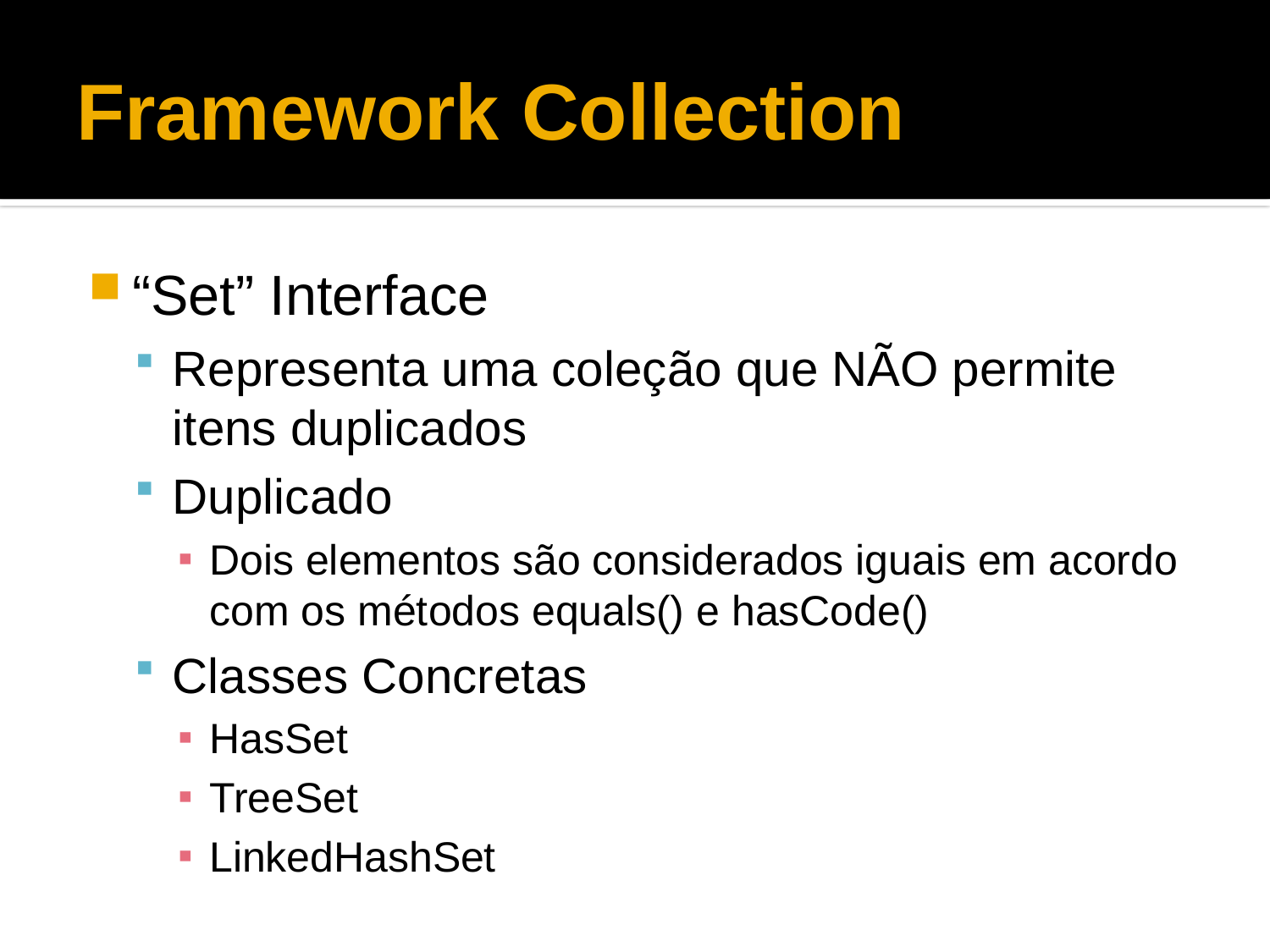

# Framework Collection
“Set” Interface
Representa uma coleção que NÃO permite itens duplicados
Duplicado
Dois elementos são considerados iguais em acordo com os métodos equals() e hasCode()
Classes Concretas
HasSet
TreeSet
LinkedHashSet